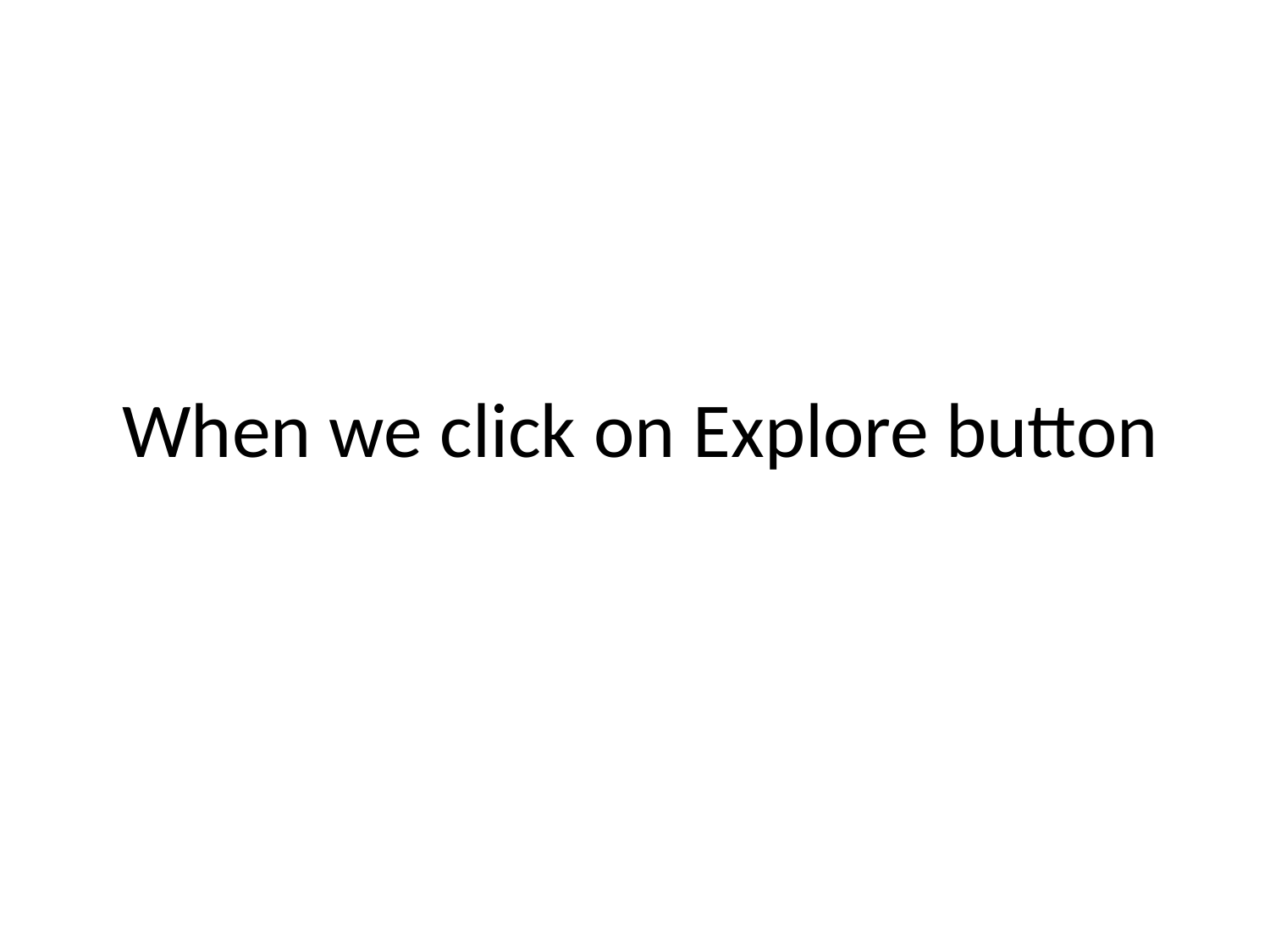

# When we click on Explore button